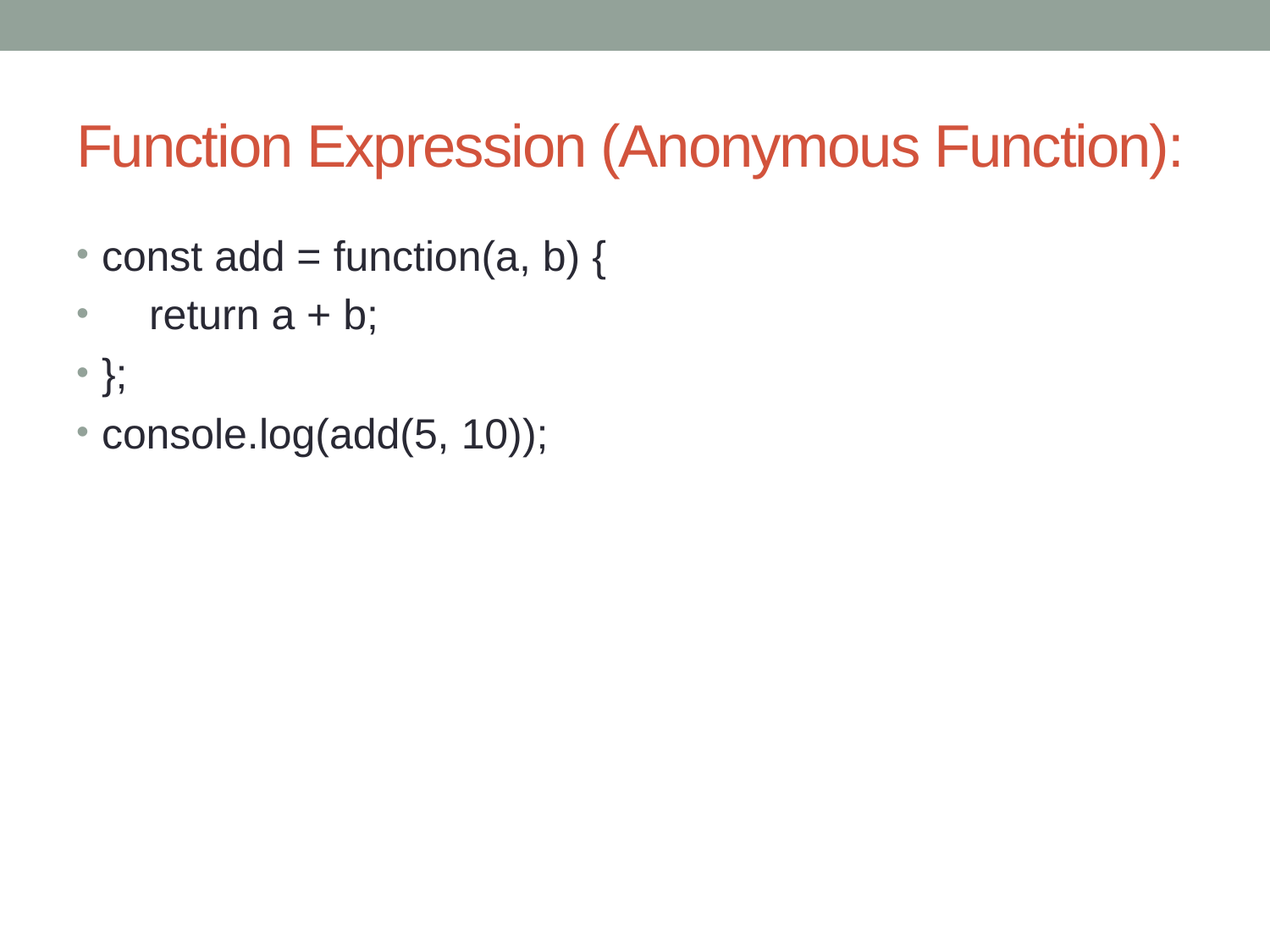

# Function Expression (Anonymous Function):
const add = function(a, b) {
    return a + b;
};
console.log(add(5, 10));